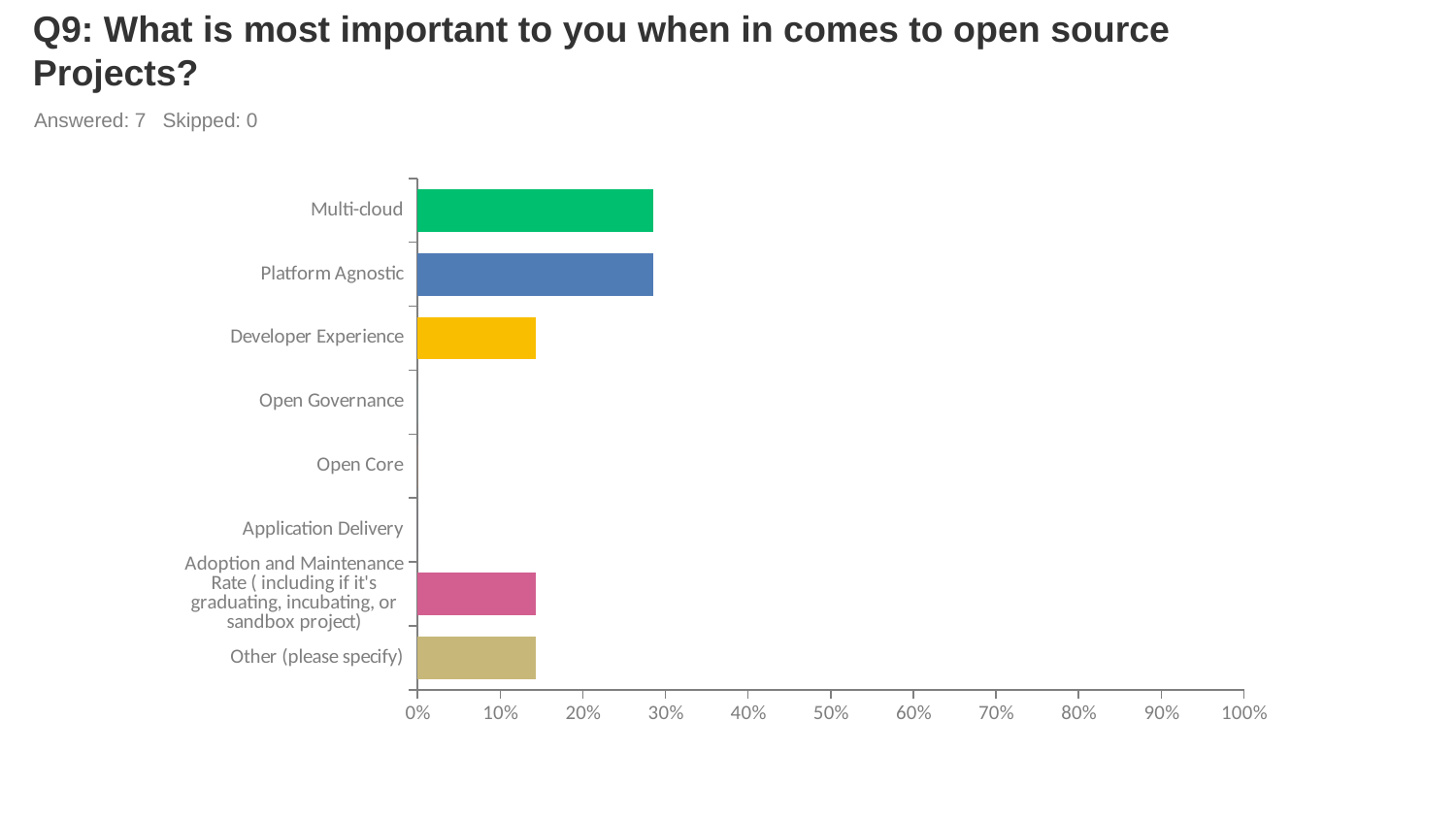

# Q9: What is most important to you when in comes to open source Projects?
Answered: 7   Skipped: 0

### Chart

| Category |   |
|---|---|
| Multi-cloud | 0.2857 |
| Platform Agnostic | 0.2857 |
| Developer Experience | 0.1429 |
| Open Governance | 0.0 |
| Open Core | 0.0 |
| Application Delivery | 0.0 |
| Adoption and Maintenance Rate ( including if it's graduating, incubating, or sandbox project) | 0.1429 |
| Other (please specify) | 0.1429 |